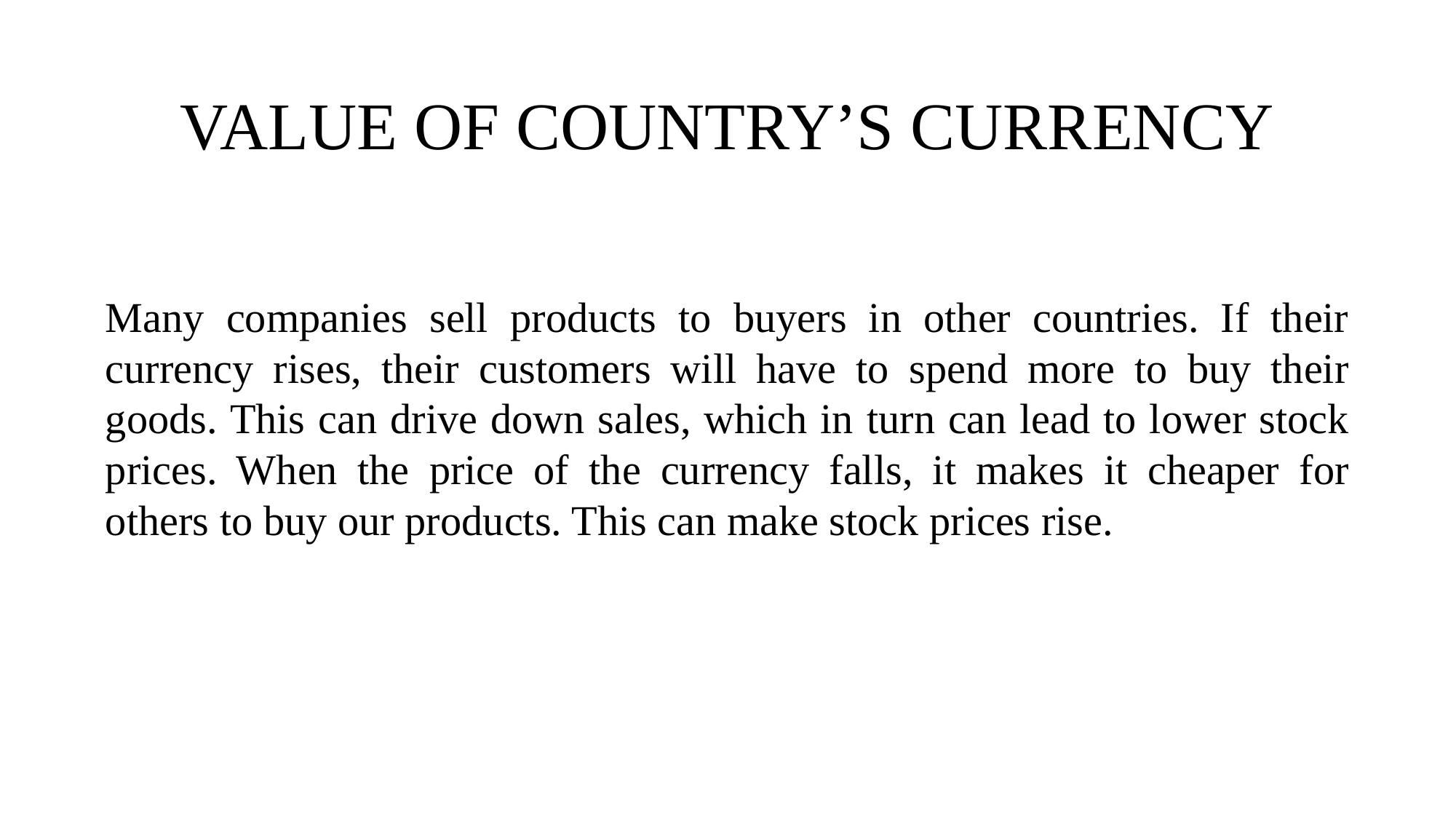

VALUE OF COUNTRY’S CURRENCY

Many companies sell products to buyers in other countries. If their currency rises, their customers will have to spend more to buy their goods. This can drive down sales, which in turn can lead to lower stock prices. When the price of the currency falls, it makes it cheaper for others to buy our products. This can make stock prices rise.